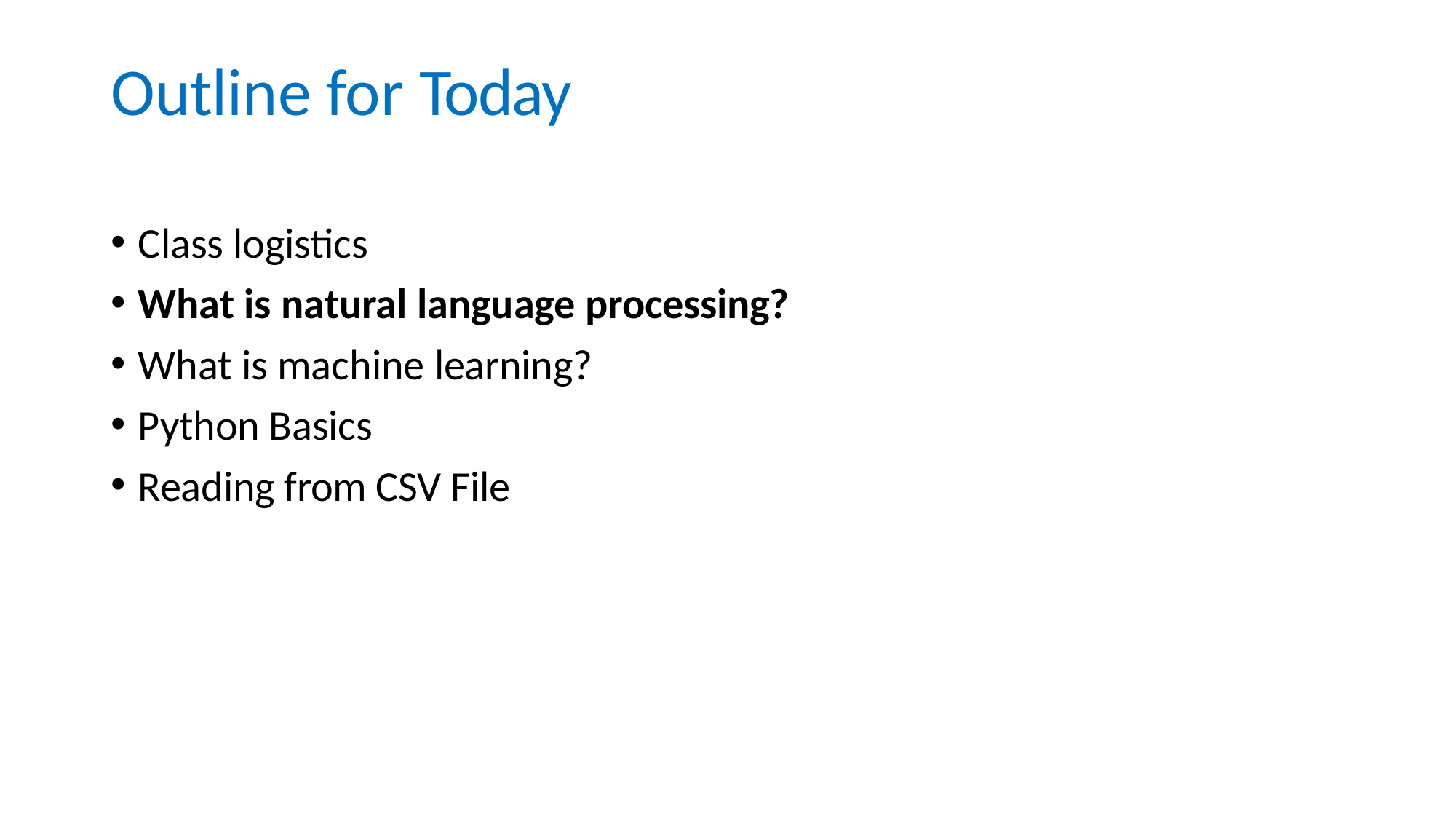

# Outline for Today
Class logistics
What is natural language processing?
What is machine learning?
Python Basics
Reading from CSV File